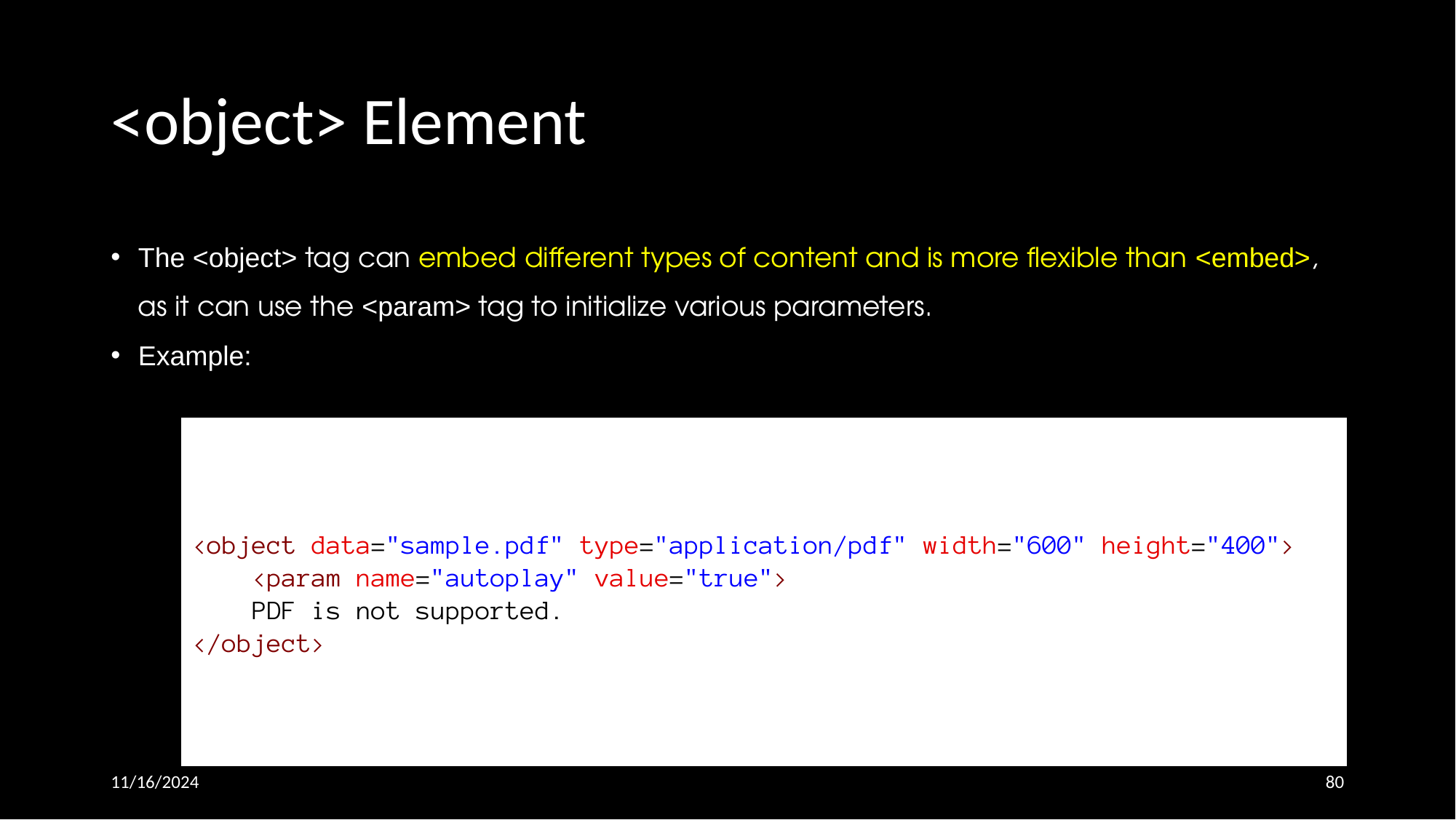

# <object> Element
The <object> tag can embed different types of content and is more flexible than <embed>, as it can use the <param> tag to initialize various parameters.
Example:

<object data="sample.pdf" type="application/pdf" width="600" height="400">
    <param name="autoplay" value="true">
    PDF is not supported.
</object>
11/16/2024
80